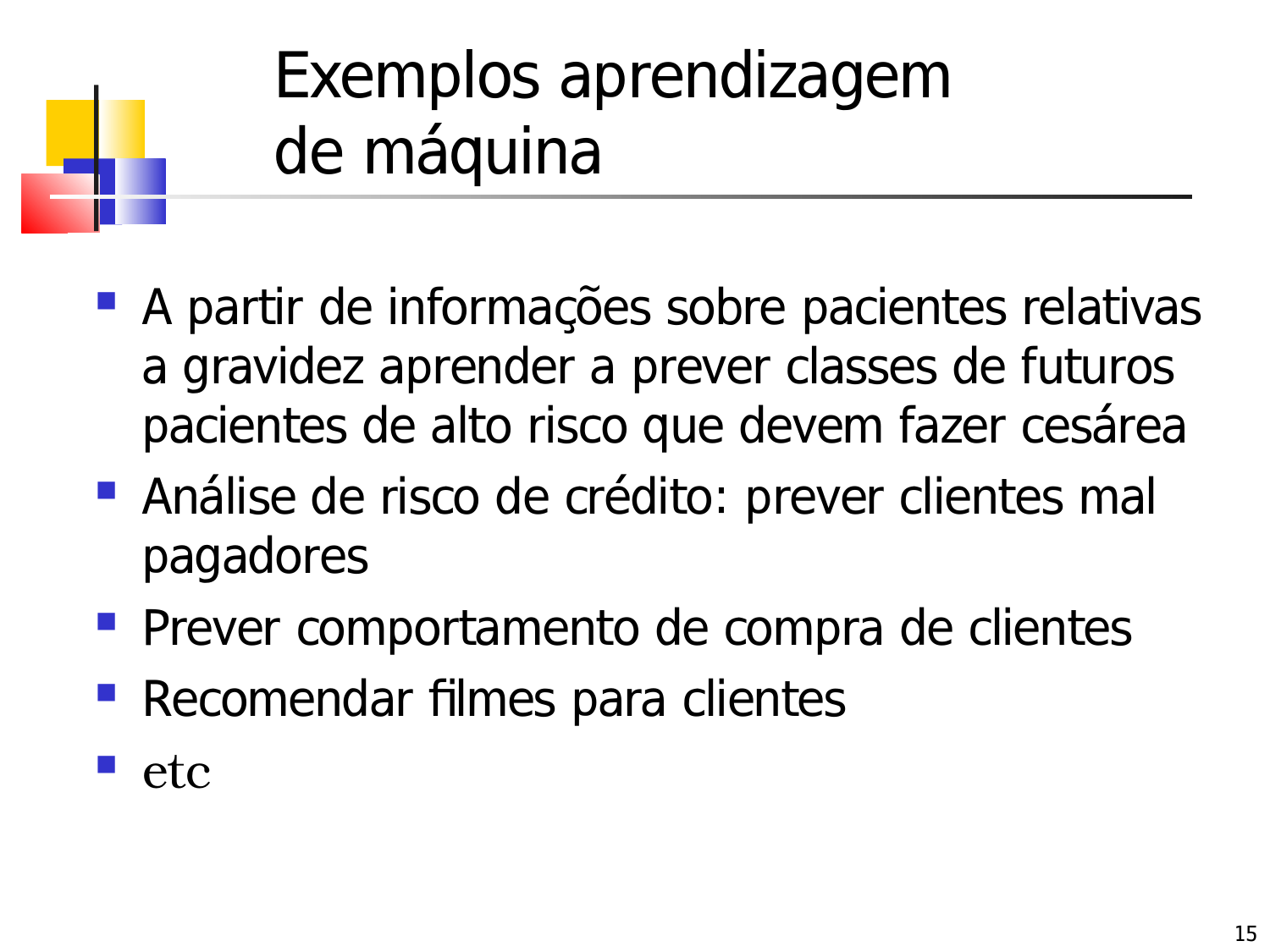

# Exemplos aprendizagem de máquina
A partir de informações sobre pacientes relativas a gravidez aprender a prever classes de futuros pacientes de alto risco que devem fazer cesárea
Análise de risco de crédito: prever clientes mal pagadores
Prever comportamento de compra de clientes
Recomendar filmes para clientes
etc